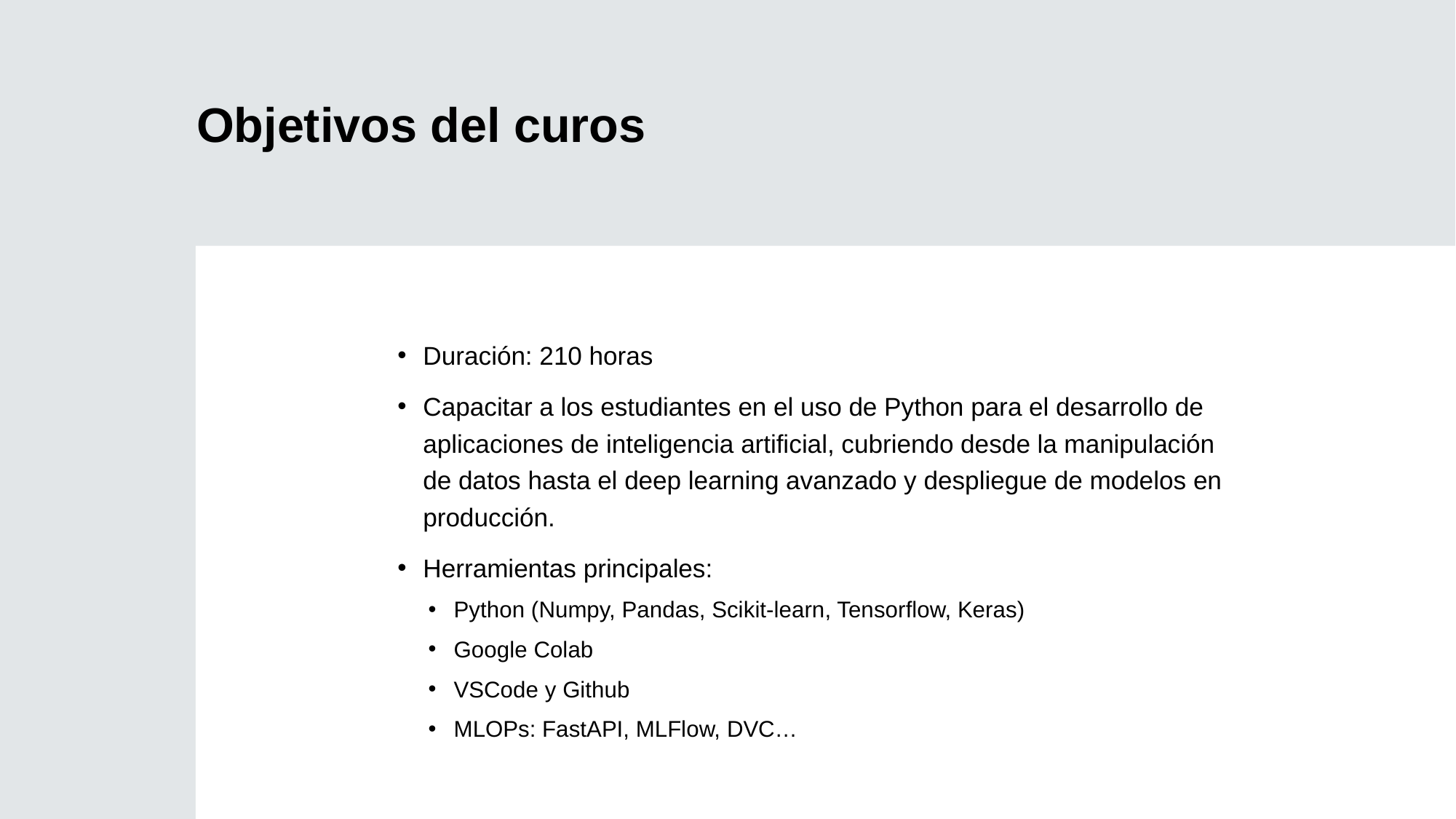

# Objetivos del curos
Duración: 210 horas
Capacitar a los estudiantes en el uso de Python para el desarrollo de aplicaciones de inteligencia artificial, cubriendo desde la manipulación de datos hasta el deep learning avanzado y despliegue de modelos en producción.
Herramientas principales:
Python (Numpy, Pandas, Scikit-learn, Tensorflow, Keras)
Google Colab
VSCode y Github
MLOPs: FastAPI, MLFlow, DVC…